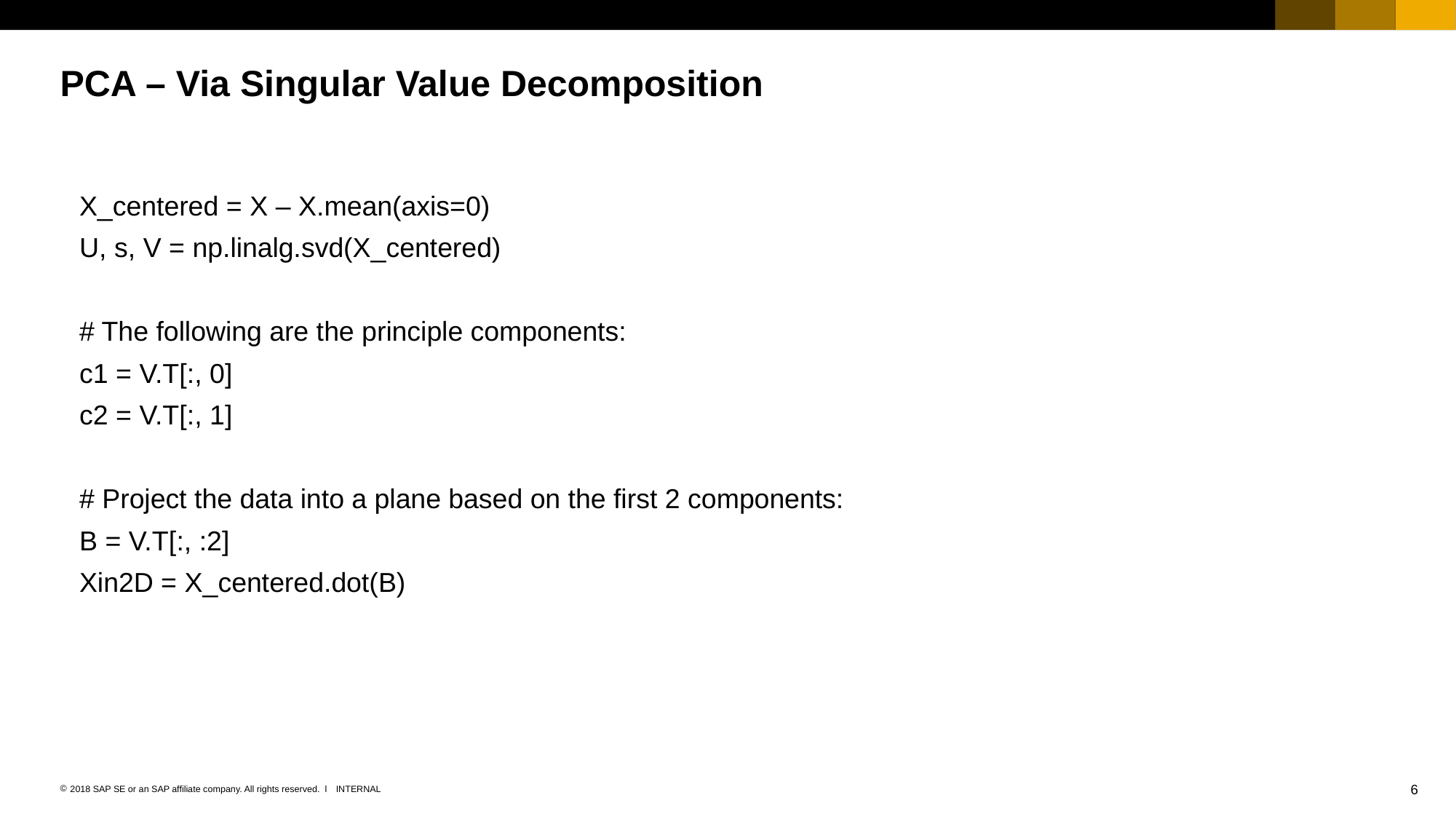

# PCA – Via Singular Value Decomposition
X_centered = X – X.mean(axis=0)
U, s, V = np.linalg.svd(X_centered)

# The following are the principle components:
c1 = V.T[:, 0]
c2 = V.T[:, 1]

# Project the data into a plane based on the first 2 components:
B = V.T[:, :2]
Xin2D = X_centered.dot(B)